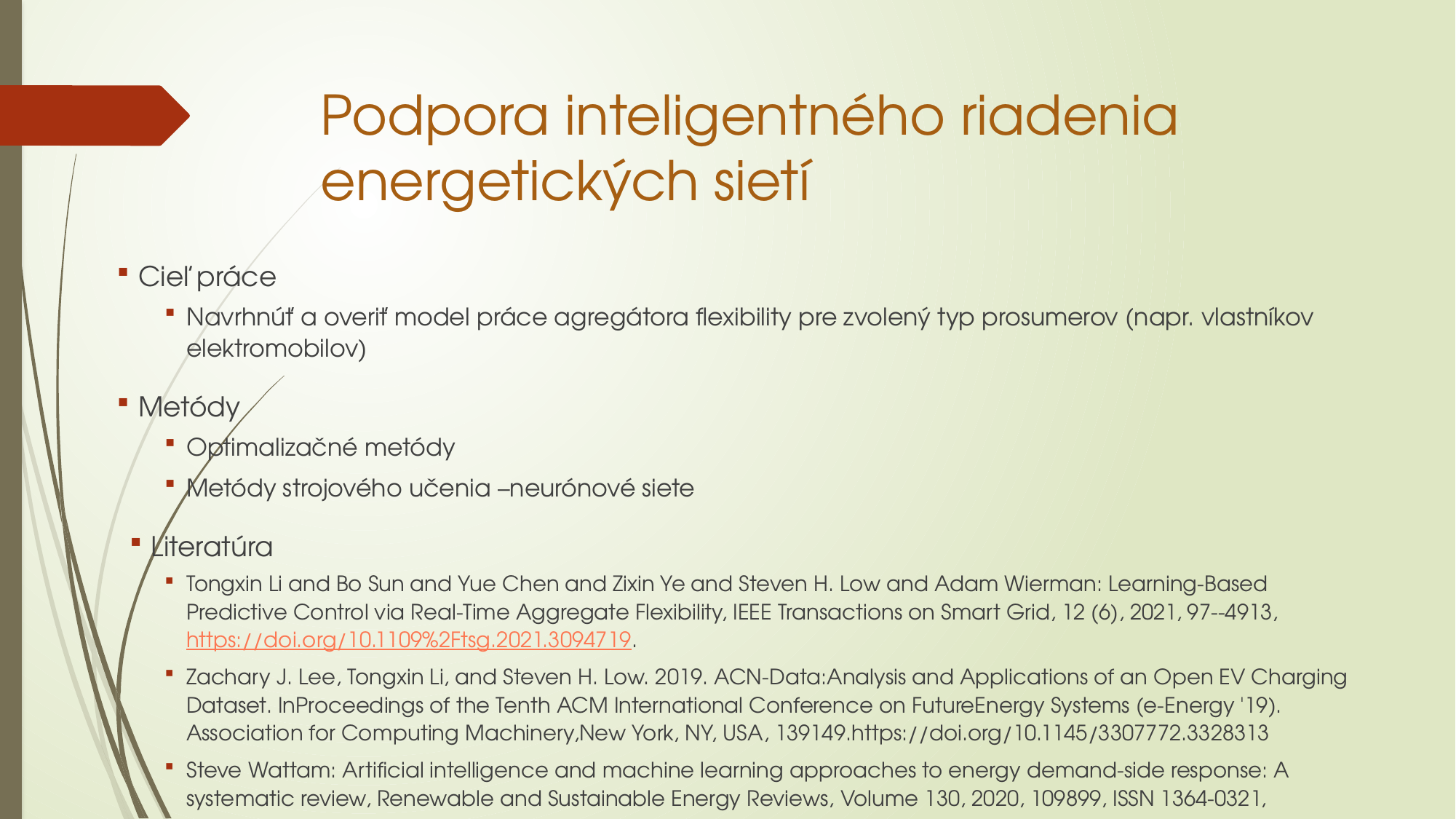

# Podpora inteligentného riadenia energetických sietí
Cieľ práce
Navrhnúť a overiť model práce agregátora flexibility pre zvolený typ prosumerov (napr. vlastníkov elektromobilov)
Metódy
Optimalizačné metódy
Metódy strojového učenia –neurónové siete
Literatúra
Tongxin Li and Bo Sun and Yue Chen and Zixin Ye and Steven H. Low and Adam Wierman: Learning-Based Predictive Control via Real-Time Aggregate Flexibility, IEEE Transactions on Smart Grid, 12 (6), 2021, 97--4913, https://doi.org/10.1109%2Ftsg.2021.3094719.
Zachary J. Lee, Tongxin Li, and Steven H. Low. 2019. ACN-Data:Analysis and Applications of an Open EV Charging Dataset. InProceedings of the Tenth ACM International Conference on FutureEnergy Systems (e-Energy '19). Association for Computing Machinery,New York, NY, USA, 139149.https://doi.org/10.1145/3307772.3328313
Steve Wattam: Artificial intelligence and machine learning approaches to energy demand-side response: A systematic review, Renewable and Sustainable Energy Reviews, Volume 130, 2020, 109899, ISSN 1364-0321, https://doi.org/10.1016/j.rser.2020.109899.